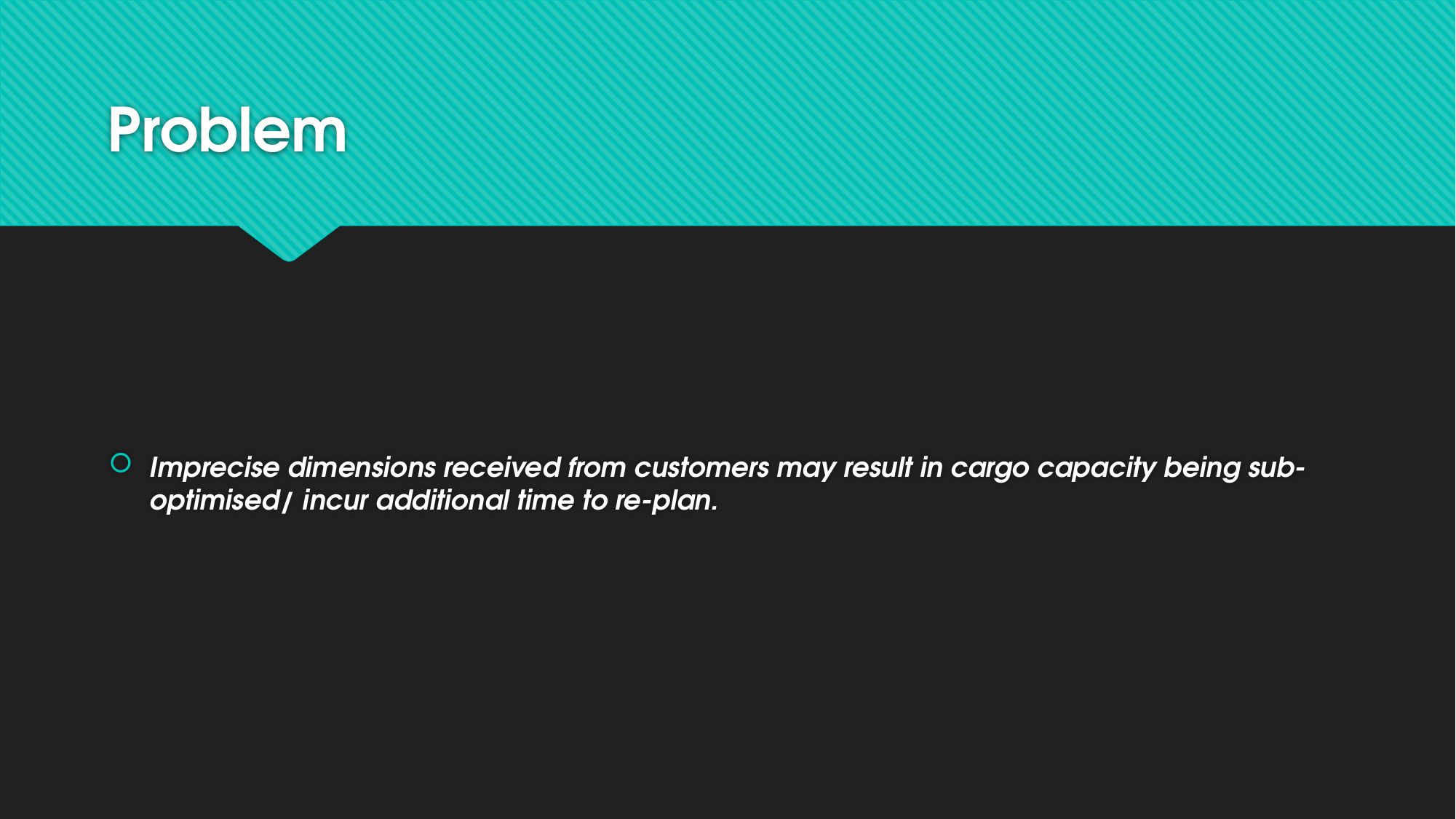

# Problem
Imprecise dimensions received from customers may result in cargo capacity being sub-optimised/ incur additional time to re-plan.